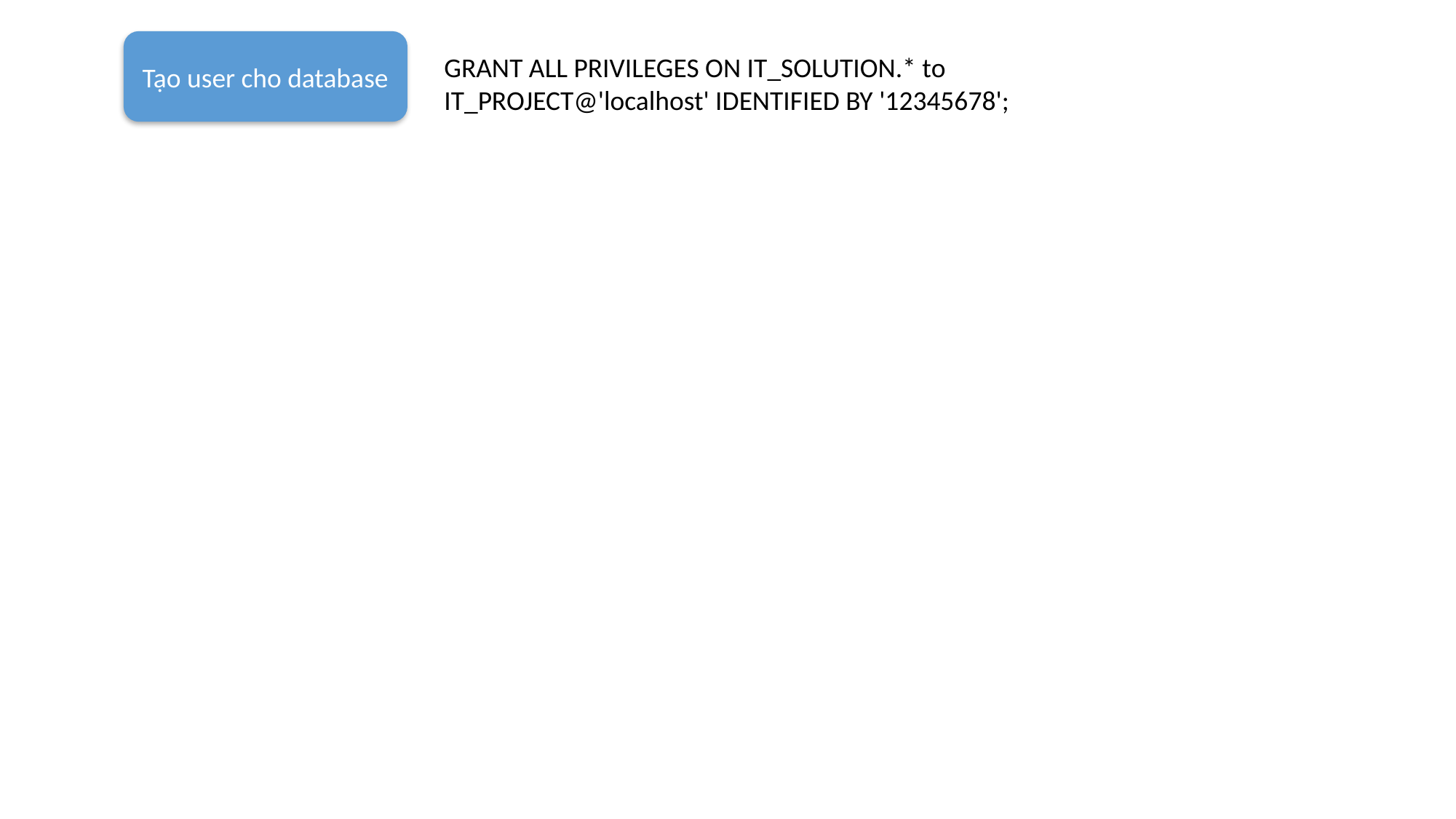

Tạo user cho database
GRANT ALL PRIVILEGES ON IT_SOLUTION.* to IT_PROJECT@'localhost' IDENTIFIED BY '12345678';